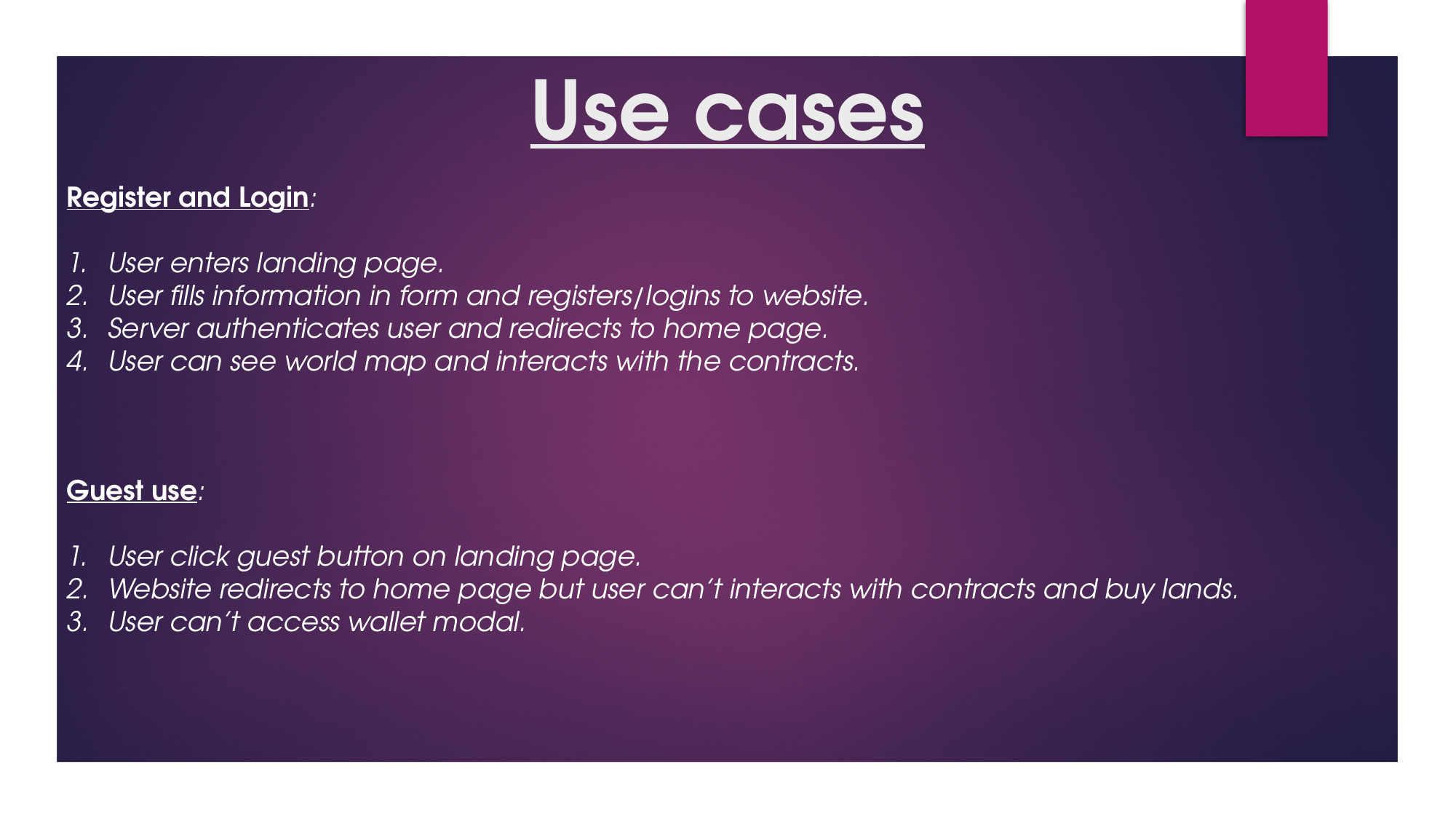

# Use cases
Register and Login:

User enters landing page.
User fills information in form and registers/logins to website.
Server authenticates user and redirects to home page.
User can see world map and interacts with the contracts.
Guest use:

User click guest button on landing page.
Website redirects to home page but user can’t interacts with contracts and buy lands.
User can’t access wallet modal.